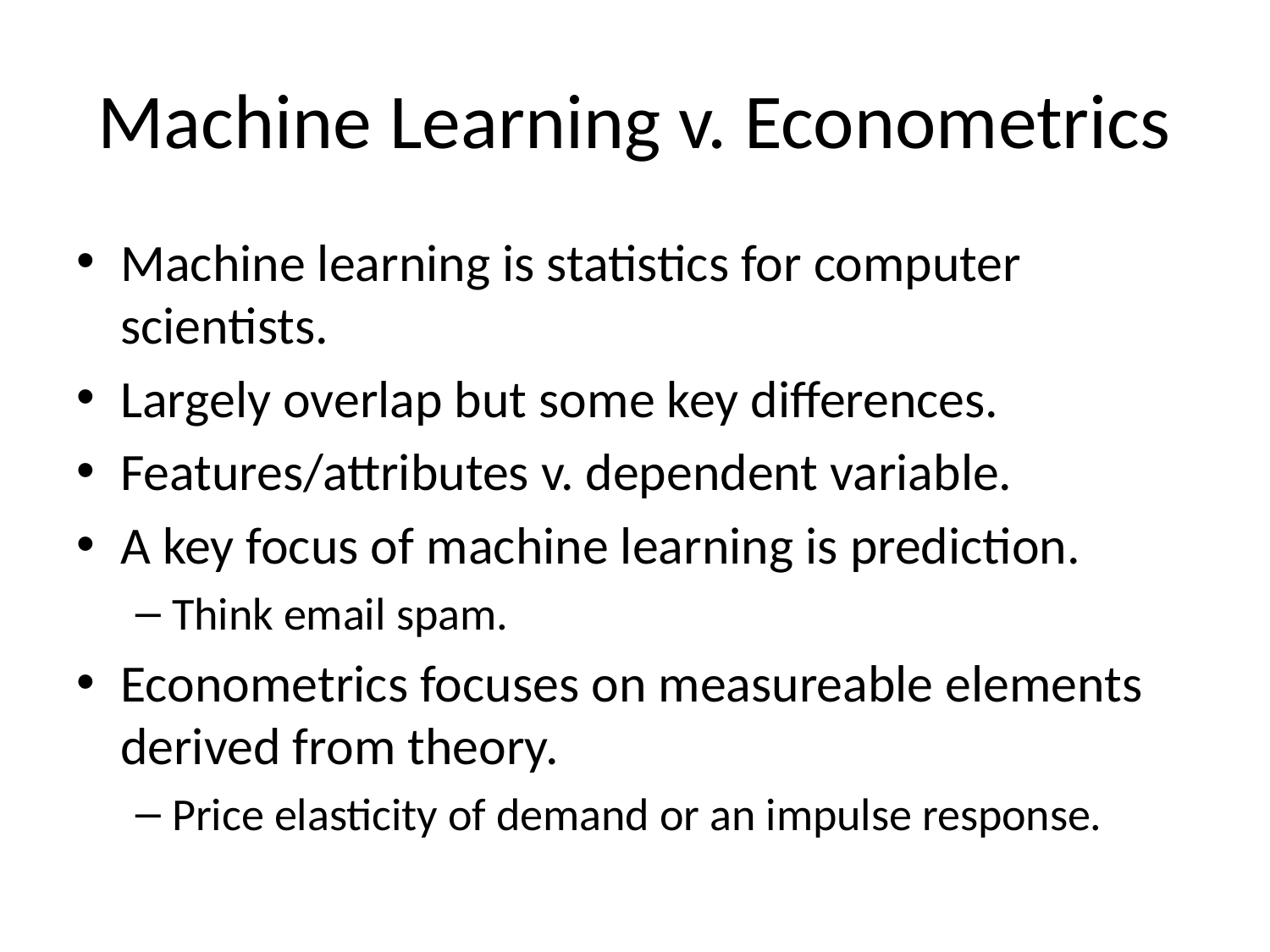

# Machine Learning v. Econometrics
Machine learning is statistics for computer scientists.
Largely overlap but some key differences.
Features/attributes v. dependent variable.
A key focus of machine learning is prediction.
Think email spam.
Econometrics focuses on measureable elements derived from theory.
Price elasticity of demand or an impulse response.